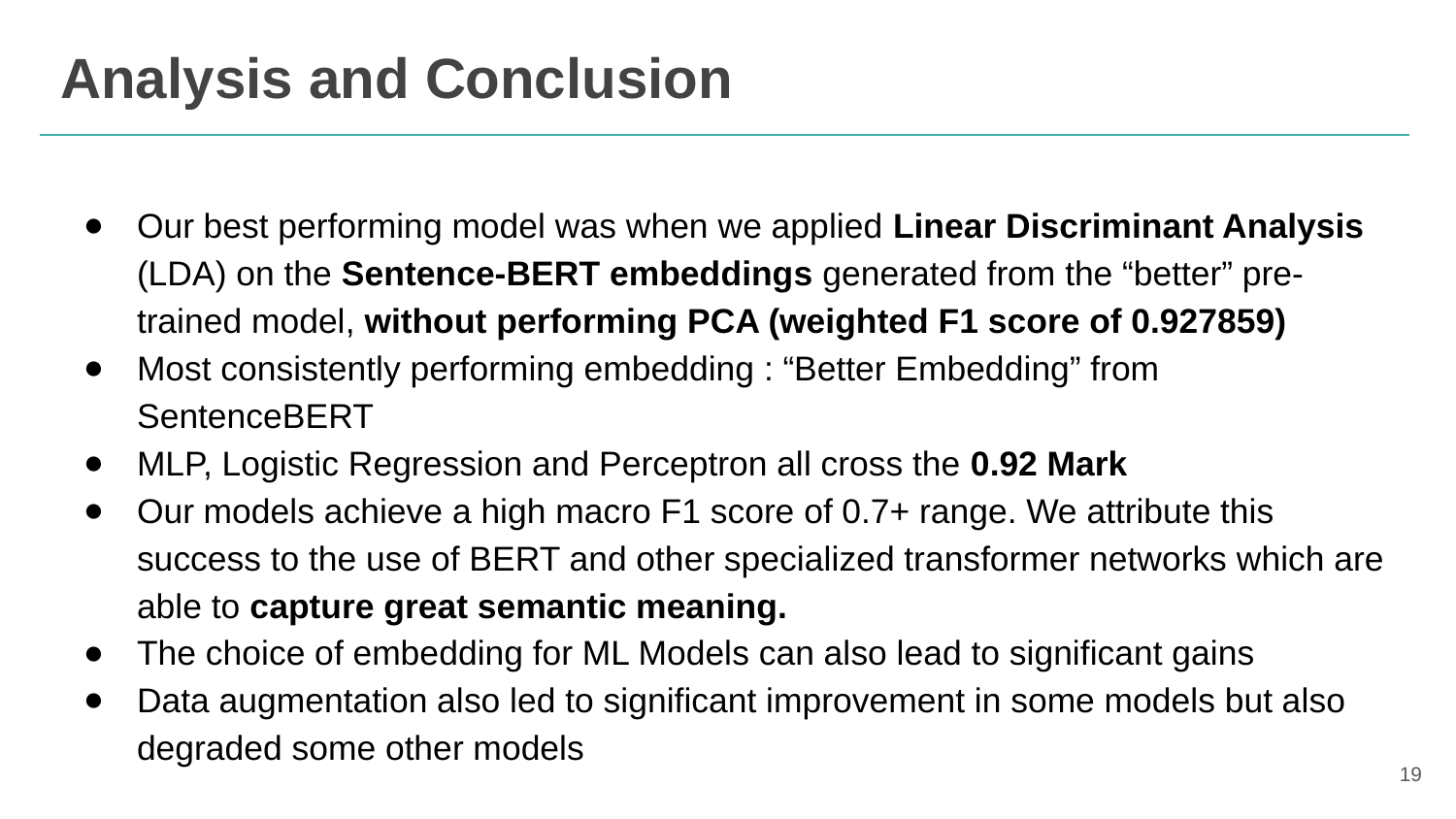

# Analysis and Conclusion
Our best performing model was when we applied Linear Discriminant Analysis (LDA) on the Sentence-BERT embeddings generated from the “better” pre-trained model, without performing PCA (weighted F1 score of 0.927859)
Most consistently performing embedding : “Better Embedding” from SentenceBERT
MLP, Logistic Regression and Perceptron all cross the 0.92 Mark
Our models achieve a high macro F1 score of 0.7+ range. We attribute this success to the use of BERT and other specialized transformer networks which are able to capture great semantic meaning.
The choice of embedding for ML Models can also lead to significant gains
Data augmentation also led to significant improvement in some models but also degraded some other models

19